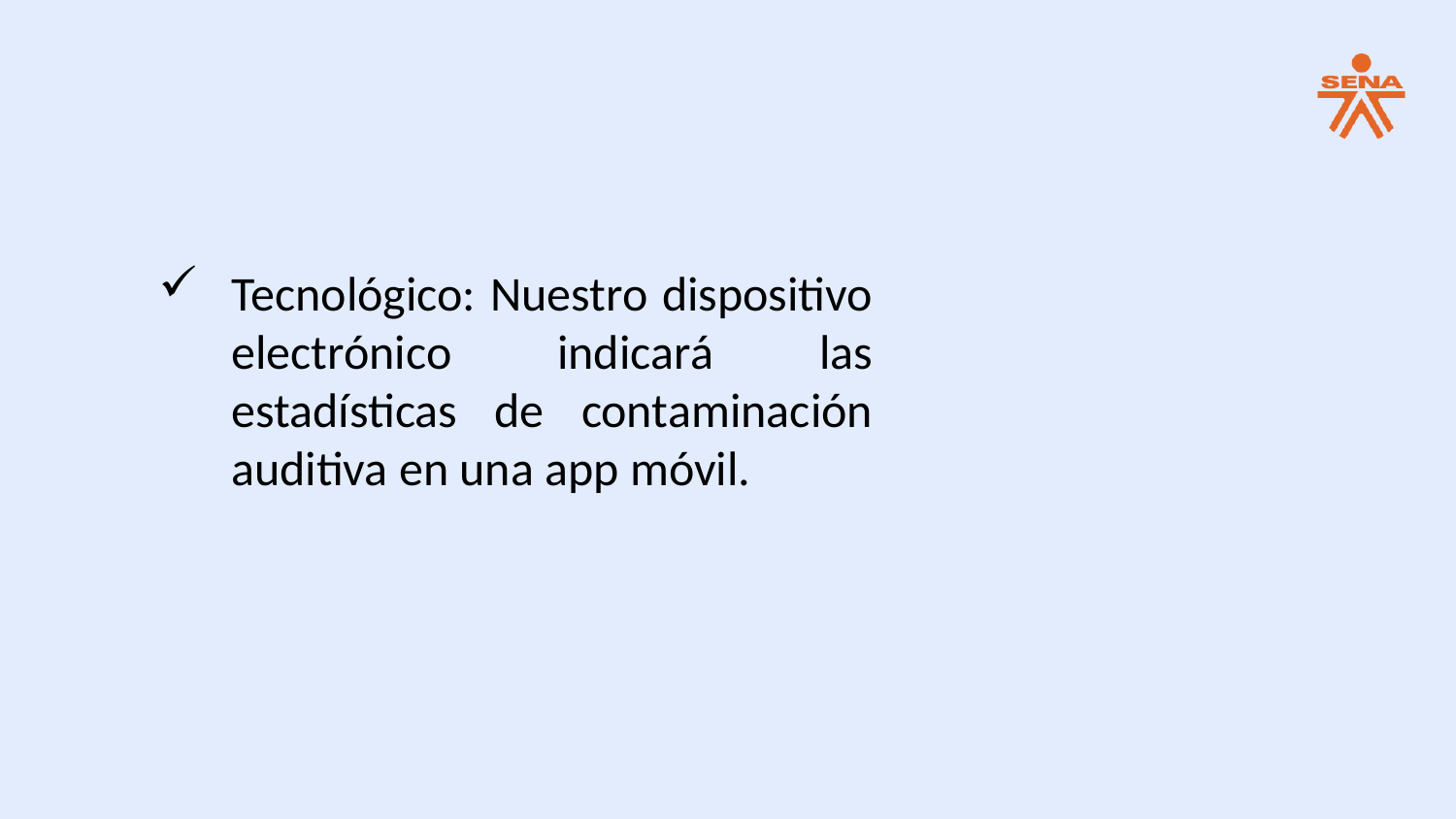

Tecnológico: Nuestro dispositivo electrónico indicará las estadísticas de contaminación auditiva en una app móvil.